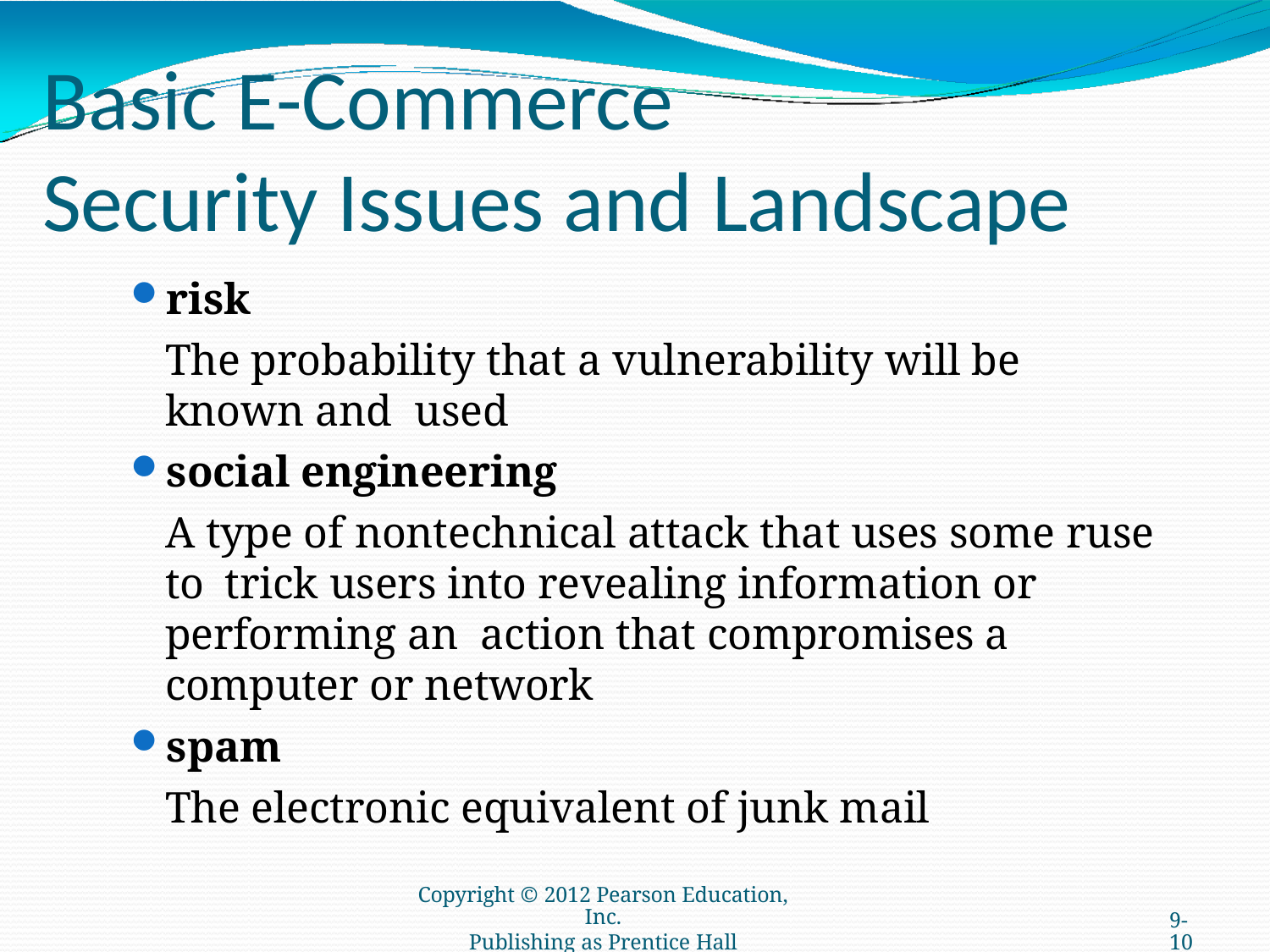

# Basic E-Commerce
Security Issues and Landscape
risk
The probability that a vulnerability will be known and  used
social engineering
A type of nontechnical attack that uses some ruse to  trick users into revealing information or performing an  action that compromises a computer or network
spam
The electronic equivalent of junk mail
Copyright © 2012 Pearson Education, Inc.
Publishing as Prentice Hall
9-10